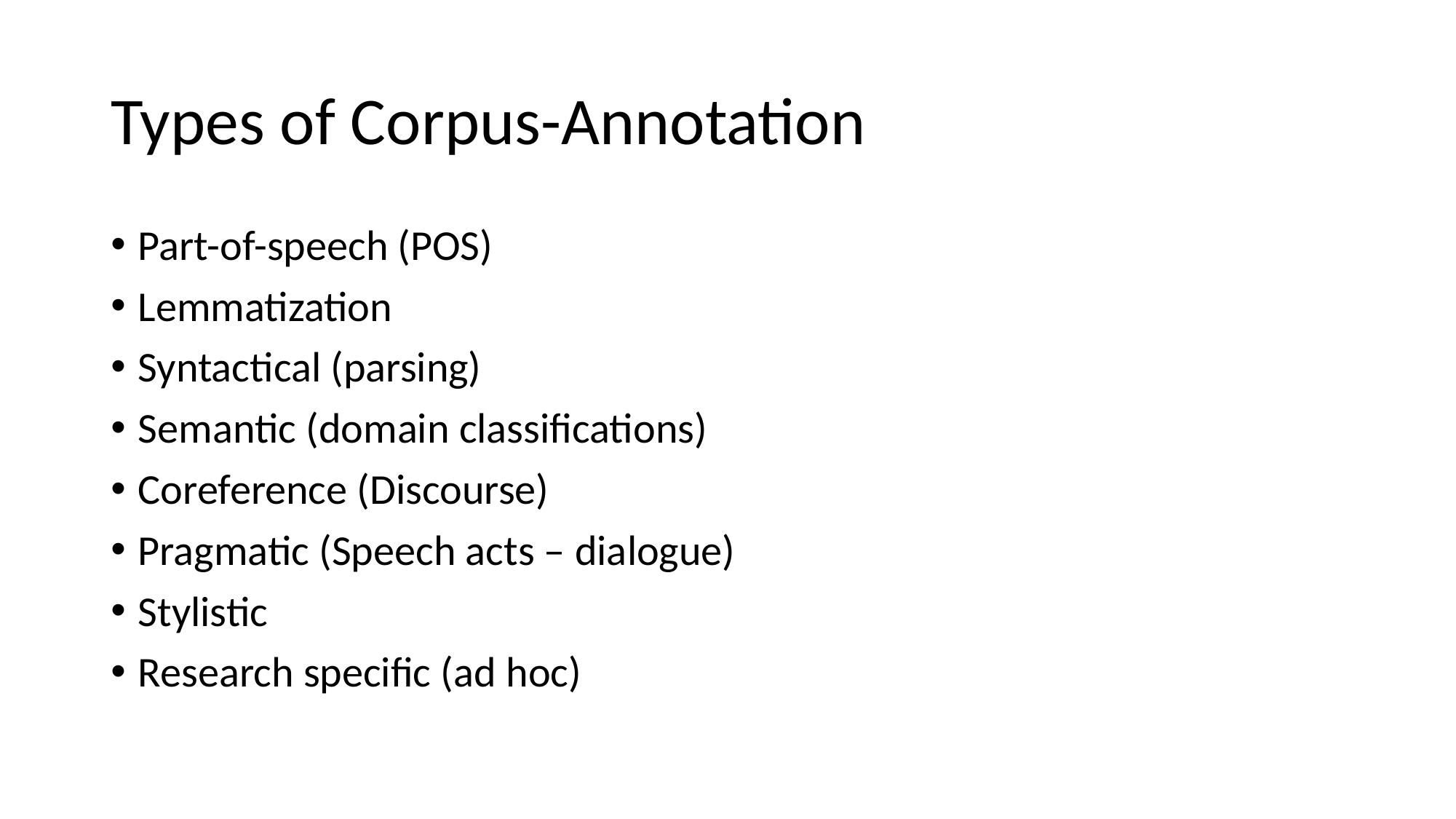

# Types of Corpus-Annotation
Part-of-speech (POS)
Lemmatization
Syntactical (parsing)
Semantic (domain classifications)
Coreference (Discourse)
Pragmatic (Speech acts – dialogue)
Stylistic
Research specific (ad hoc)